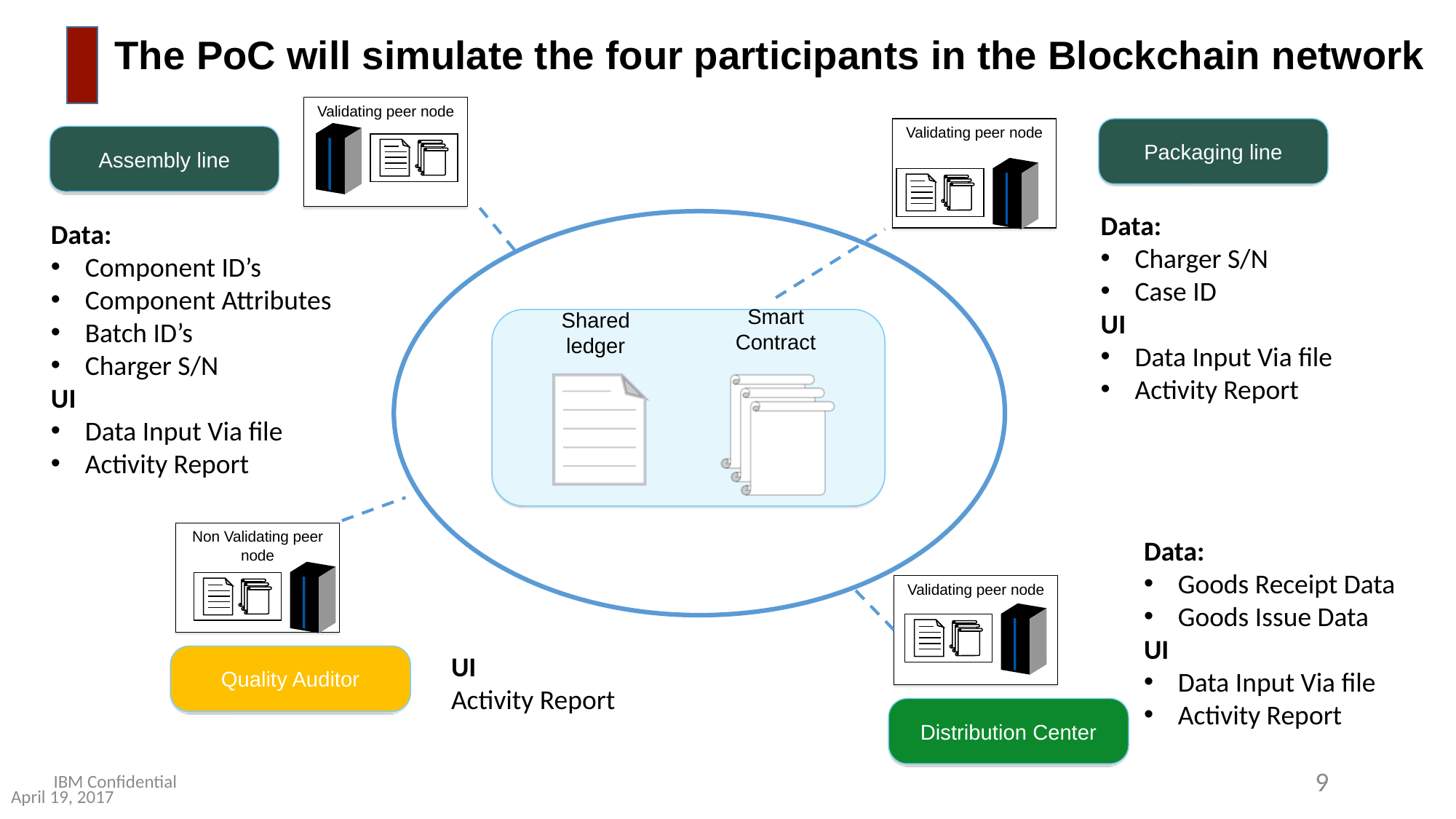

# The PoC will simulate the four participants in the Blockchain network
Validating peer node
Validating peer node
Packaging line

Assembly line

Data:
Charger S/N
Case ID
UI
Data Input Via file
Activity Report

Data:
Component ID’s
Component Attributes
Batch ID’s
Charger S/N
UI
Data Input Via file
Activity Report
Smart Contract
Shared ledger

Non Validating peer node
Data:
Goods Receipt Data
Goods Issue Data
UI
Data Input Via file
Activity Report

Validating peer node

UI
Activity Report
Quality Auditor
Distribution Center
IBM Confidential
9
April 19, 2017